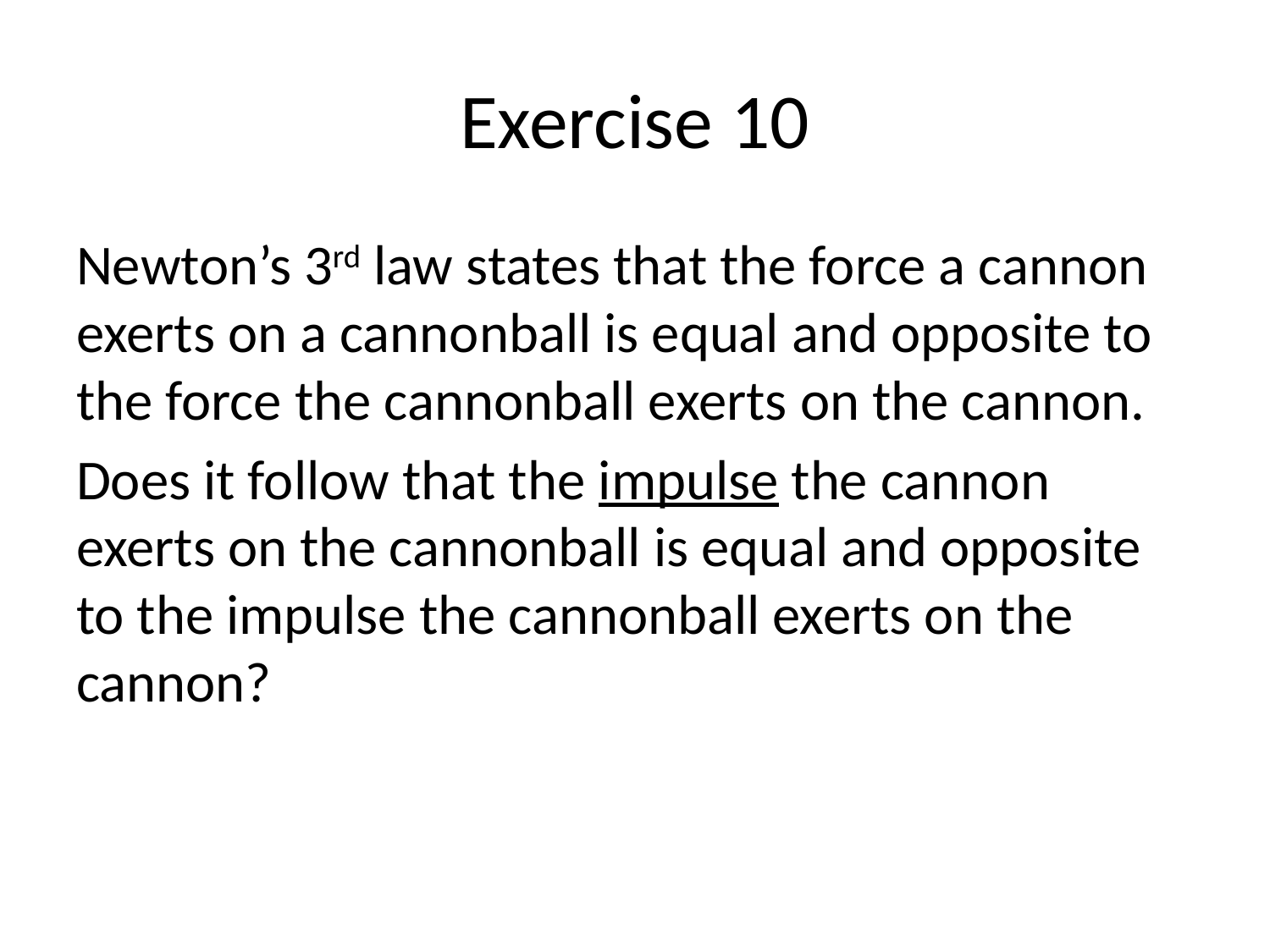

# Exercise 10
Newton’s 3rd law states that the force a cannon exerts on a cannonball is equal and opposite to the force the cannonball exerts on the cannon.
Does it follow that the impulse the cannon exerts on the cannonball is equal and opposite to the impulse the cannonball exerts on the cannon?